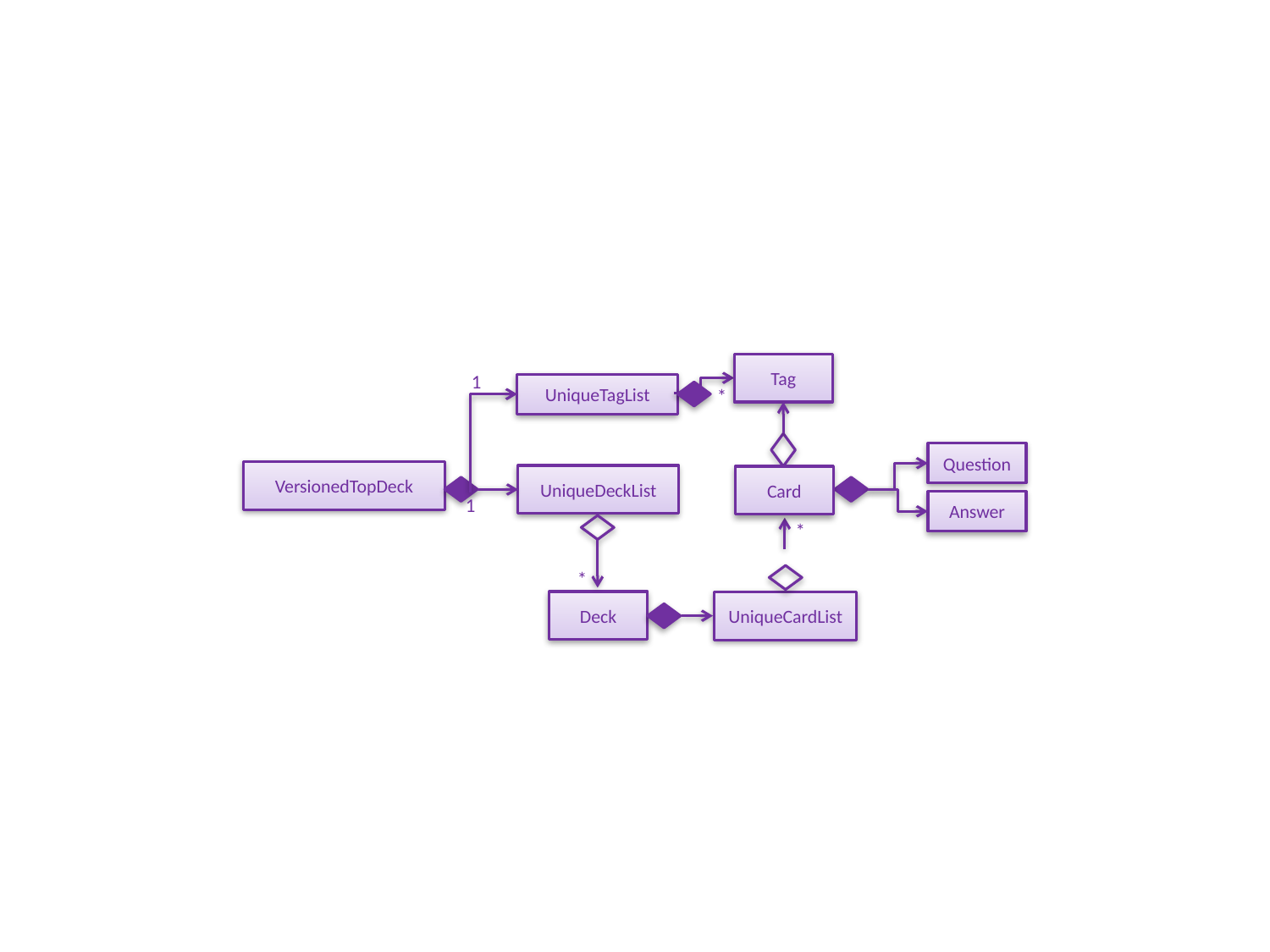

Tag
1
UniqueTagList

*

Question
VersionedTopDeck
UniqueDeckList
Card
*

Answer
1

*

*
Deck
UniqueCardList